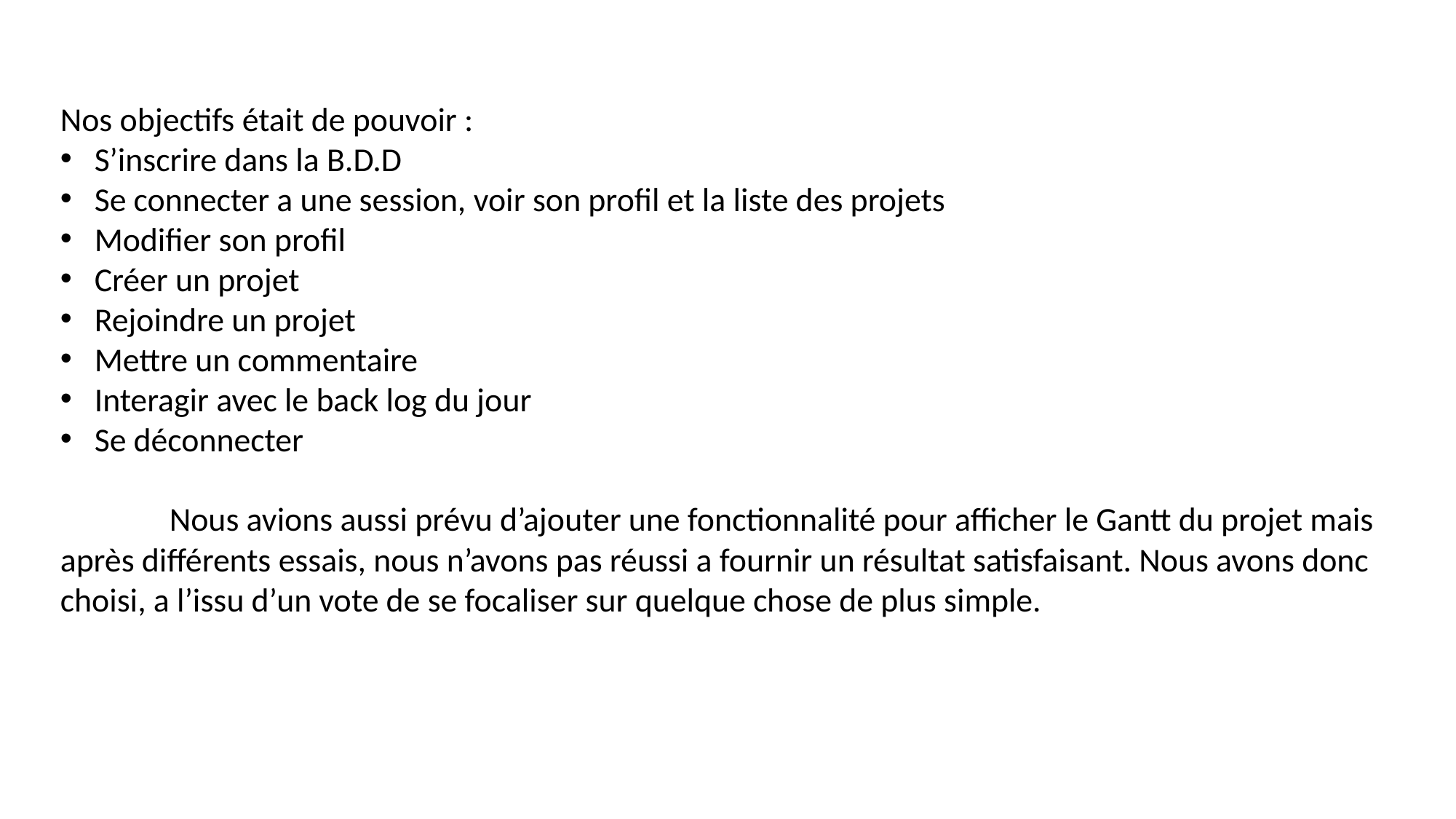

Nos objectifs était de pouvoir :
S’inscrire dans la B.D.D
Se connecter a une session, voir son profil et la liste des projets
Modifier son profil
Créer un projet
Rejoindre un projet
Mettre un commentaire
Interagir avec le back log du jour
Se déconnecter

	Nous avions aussi prévu d’ajouter une fonctionnalité pour afficher le Gantt du projet mais après différents essais, nous n’avons pas réussi a fournir un résultat satisfaisant. Nous avons donc choisi, a l’issu d’un vote de se focaliser sur quelque chose de plus simple.